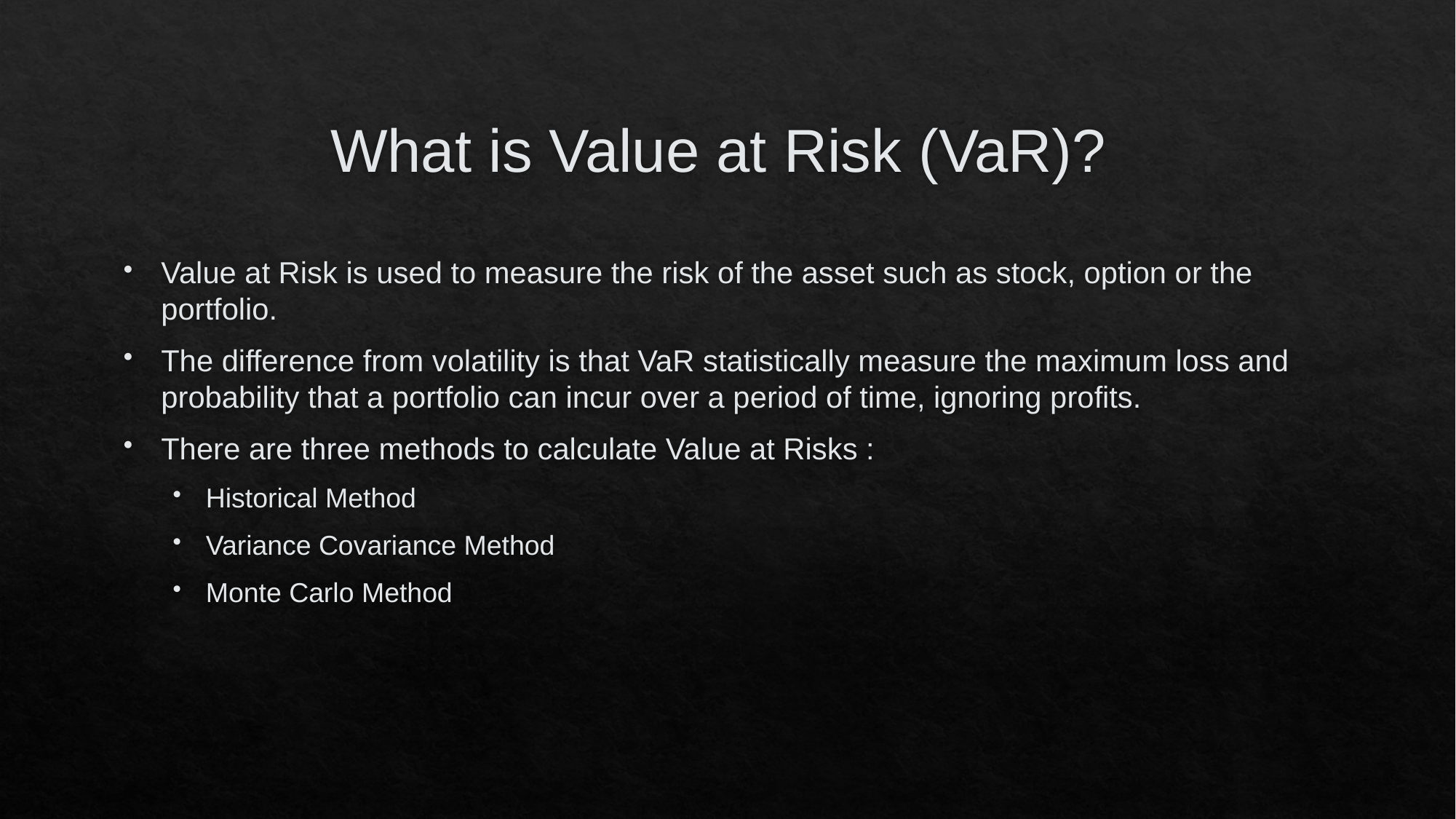

# What is Value at Risk (VaR)?
Value at Risk is used to measure the risk of the asset such as stock, option or the portfolio.
The difference from volatility is that VaR statistically measure the maximum loss and probability that a portfolio can incur over a period of time, ignoring profits.
There are three methods to calculate Value at Risks :
Historical Method
Variance Covariance Method
Monte Carlo Method